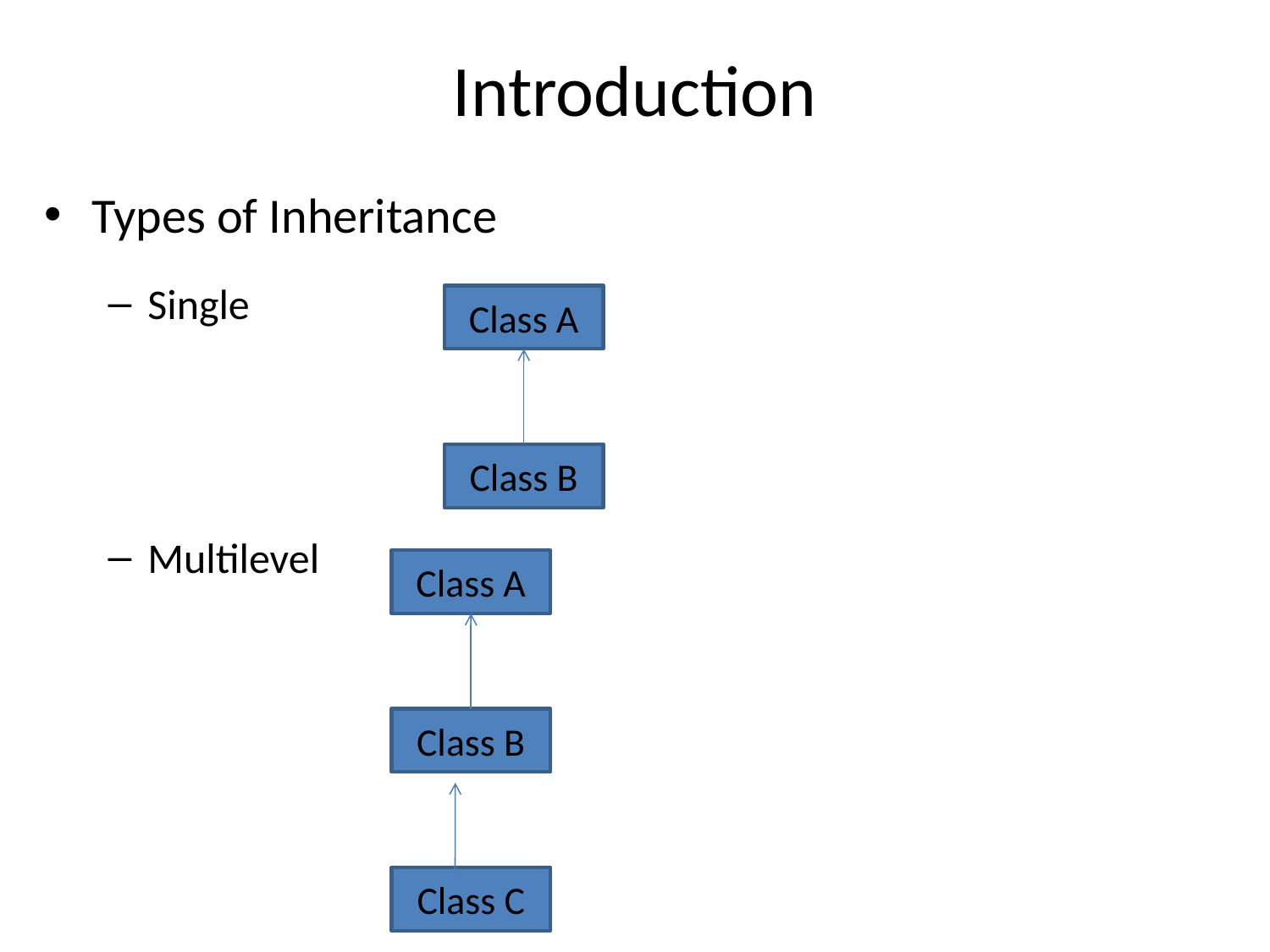

# Introduction
Types of Inheritance
Single

Multilevel

Class A
Class B
Class A
Class B
Class C